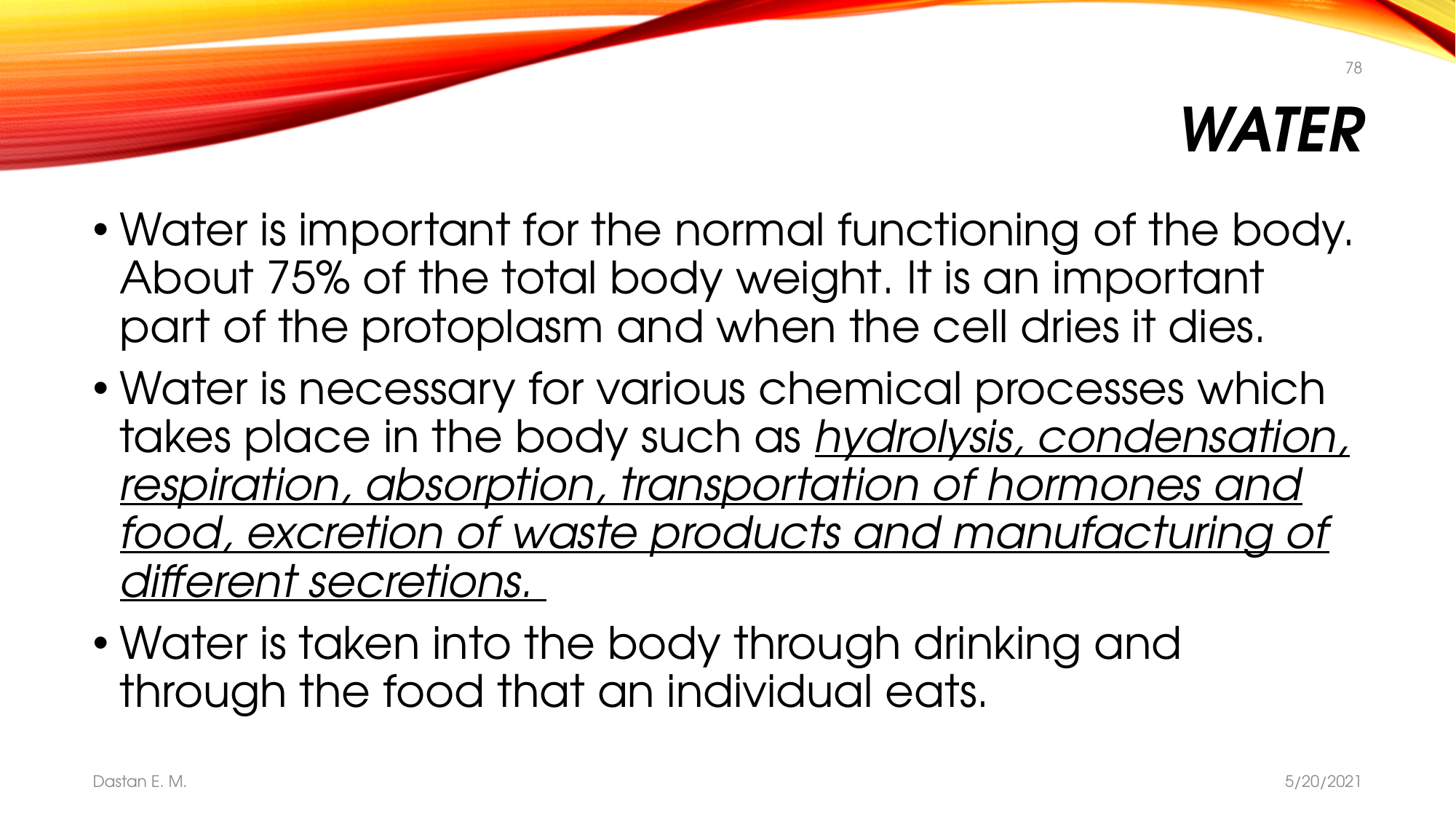

78
# WATER
Water is important for the normal functioning of the body. About 75% of the total body weight. It is an important part of the protoplasm and when the cell dries it dies.
Water is necessary for various chemical processes which takes place in the body such as hydrolysis, condensation, respiration, absorption, transportation of hormones and food, excretion of waste products and manufacturing of different secretions.
Water is taken into the body through drinking and through the food that an individual eats.
Dastan E. M.
5/20/2021